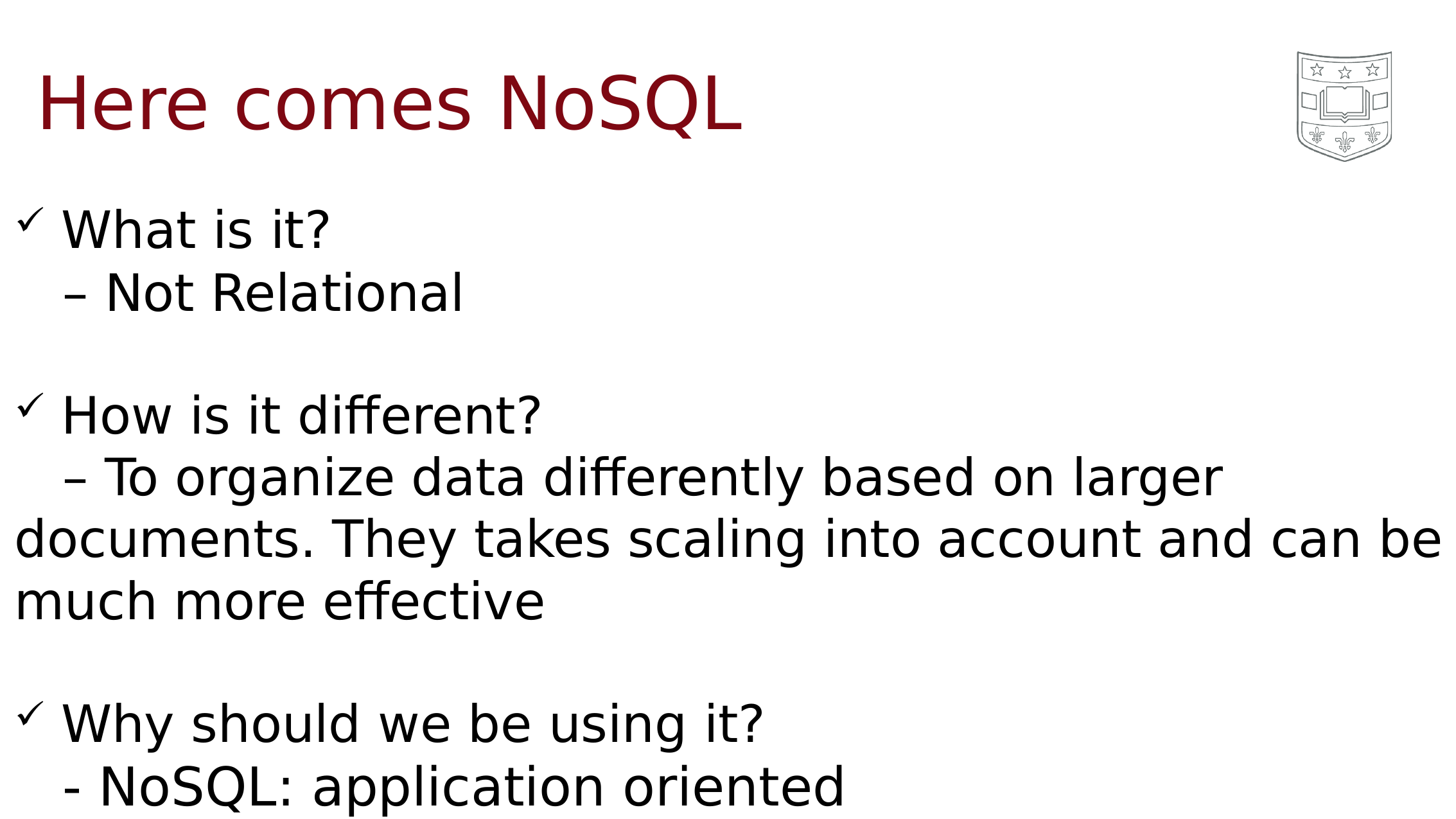

# Here comes NoSQL
What is it?
	– Not Relational

How is it different?
	– To organize data differently based on larger documents. They takes scaling into account and can be much more effective

Why should we be using it?
	- NoSQL: application oriented